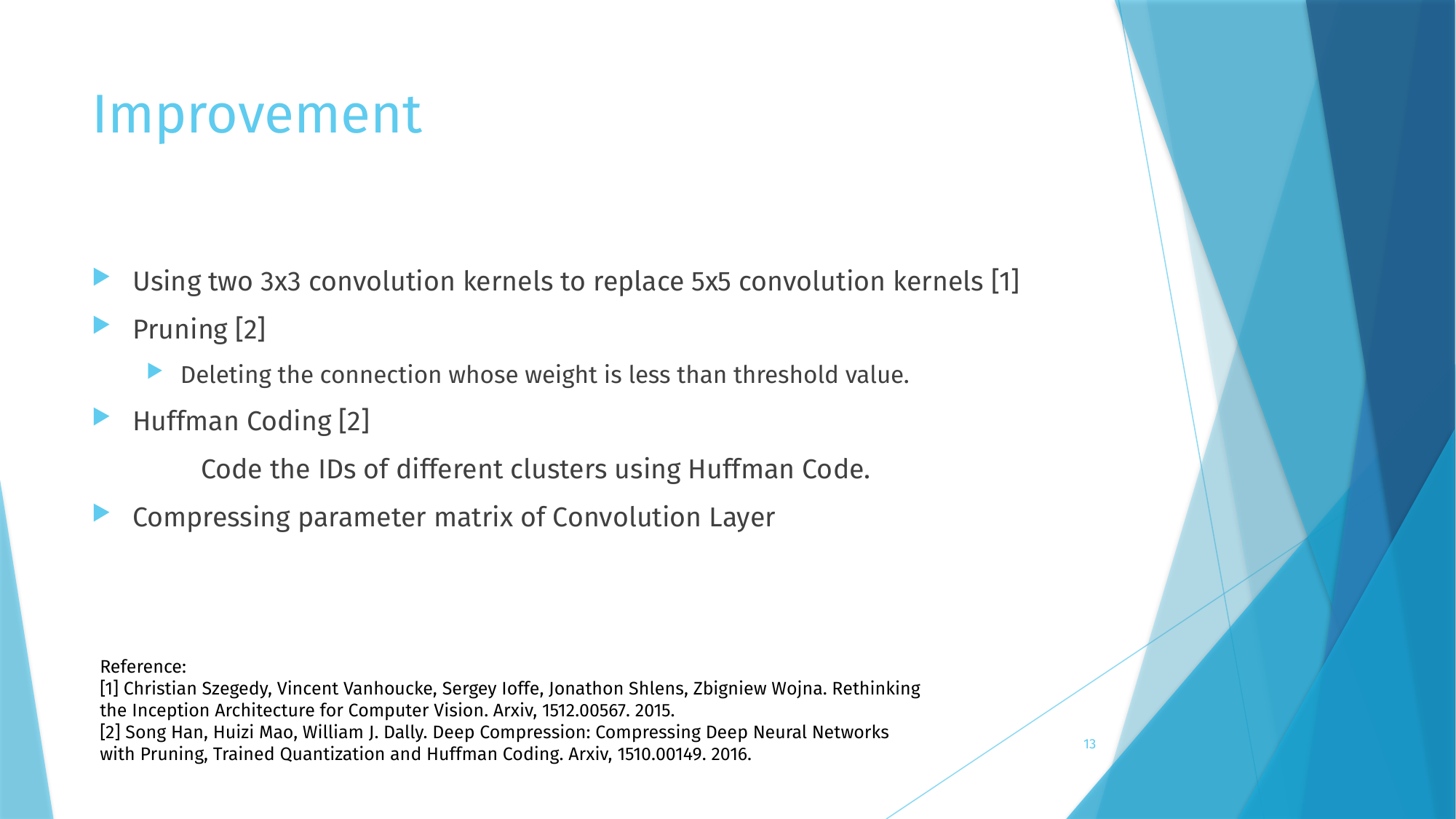

# Improvement
Using two 3x3 convolution kernels to replace 5x5 convolution kernels [1]
Pruning [2]
Deleting the connection whose weight is less than threshold value.
Huffman Coding [2]
	Code the IDs of different clusters using Huffman Code.
Compressing parameter matrix of Convolution Layer

Reference:
[1] Christian Szegedy, Vincent Vanhoucke, Sergey Ioffe, Jonathon Shlens, Zbigniew Wojna. Rethinking the Inception Architecture for Computer Vision. Arxiv, 1512.00567. 2015.
[2] Song Han, Huizi Mao, William J. Dally. Deep Compression: Compressing Deep Neural Networks with Pruning, Trained Quantization and Huffman Coding. Arxiv, 1510.00149. 2016.

13